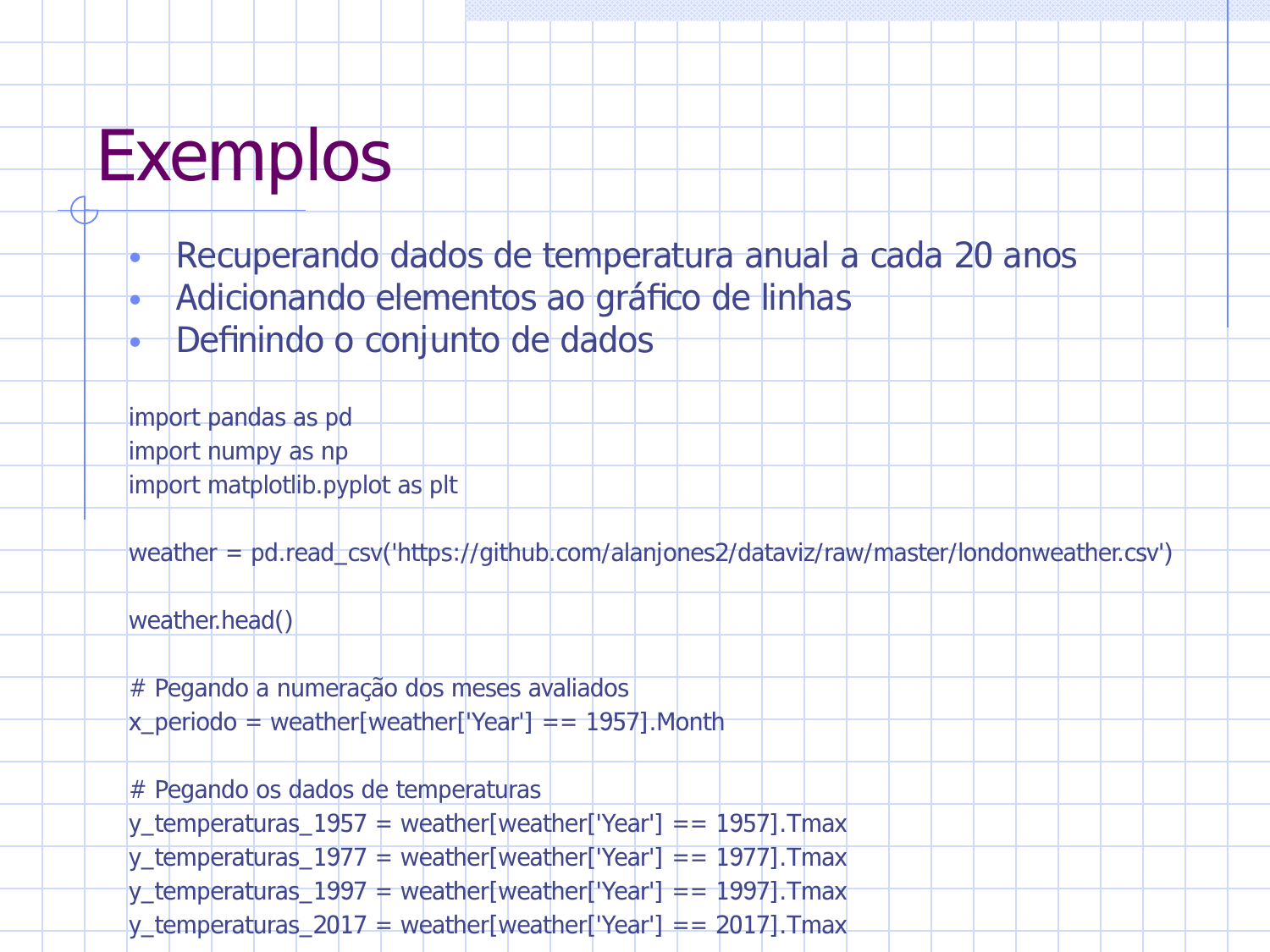

# Exemplos
Recuperando dados de temperatura anual a cada 20 anos
Adicionando elementos ao gráfico de linhas
Definindo o conjunto de dados

import pandas as pd
import numpy as np
import matplotlib.pyplot as plt

weather = pd.read_csv('https://github.com/alanjones2/dataviz/raw/master/londonweather.csv')

weather.head()

# Pegando a numeração dos meses avaliados
x_periodo = weather[weather['Year'] == 1957].Month

# Pegando os dados de temperaturas
y_temperaturas_1957 = weather[weather['Year'] == 1957].Tmax
y_temperaturas_1977 = weather[weather['Year'] == 1977].Tmax
y_temperaturas_1997 = weather[weather['Year'] == 1997].Tmax
y_temperaturas_2017 = weather[weather['Year'] == 2017].Tmax